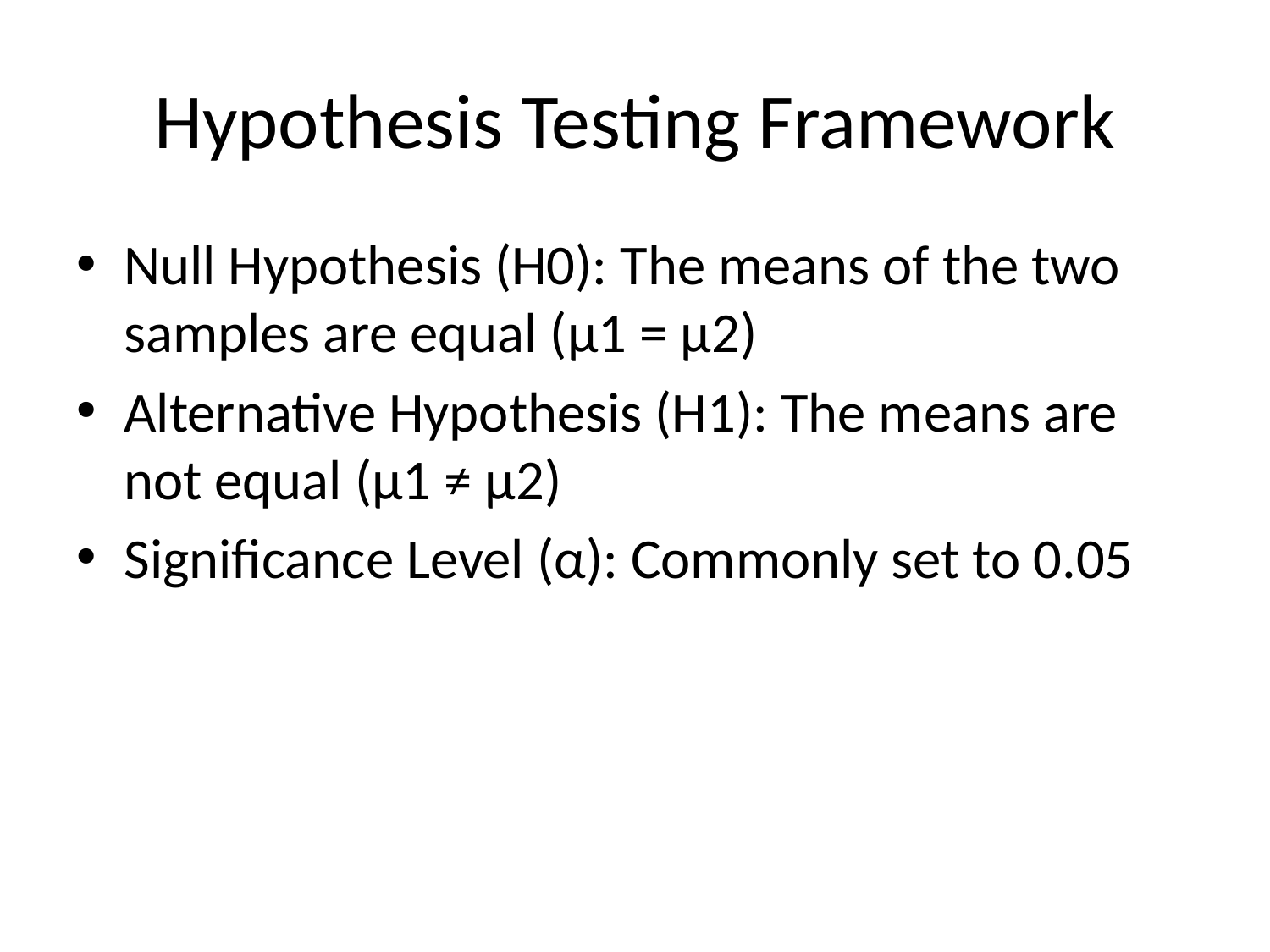

# Hypothesis Testing Framework
Null Hypothesis (H0): The means of the two samples are equal (μ1 = μ2)
Alternative Hypothesis (H1): The means are not equal (μ1 ≠ μ2)
Significance Level (α): Commonly set to 0.05